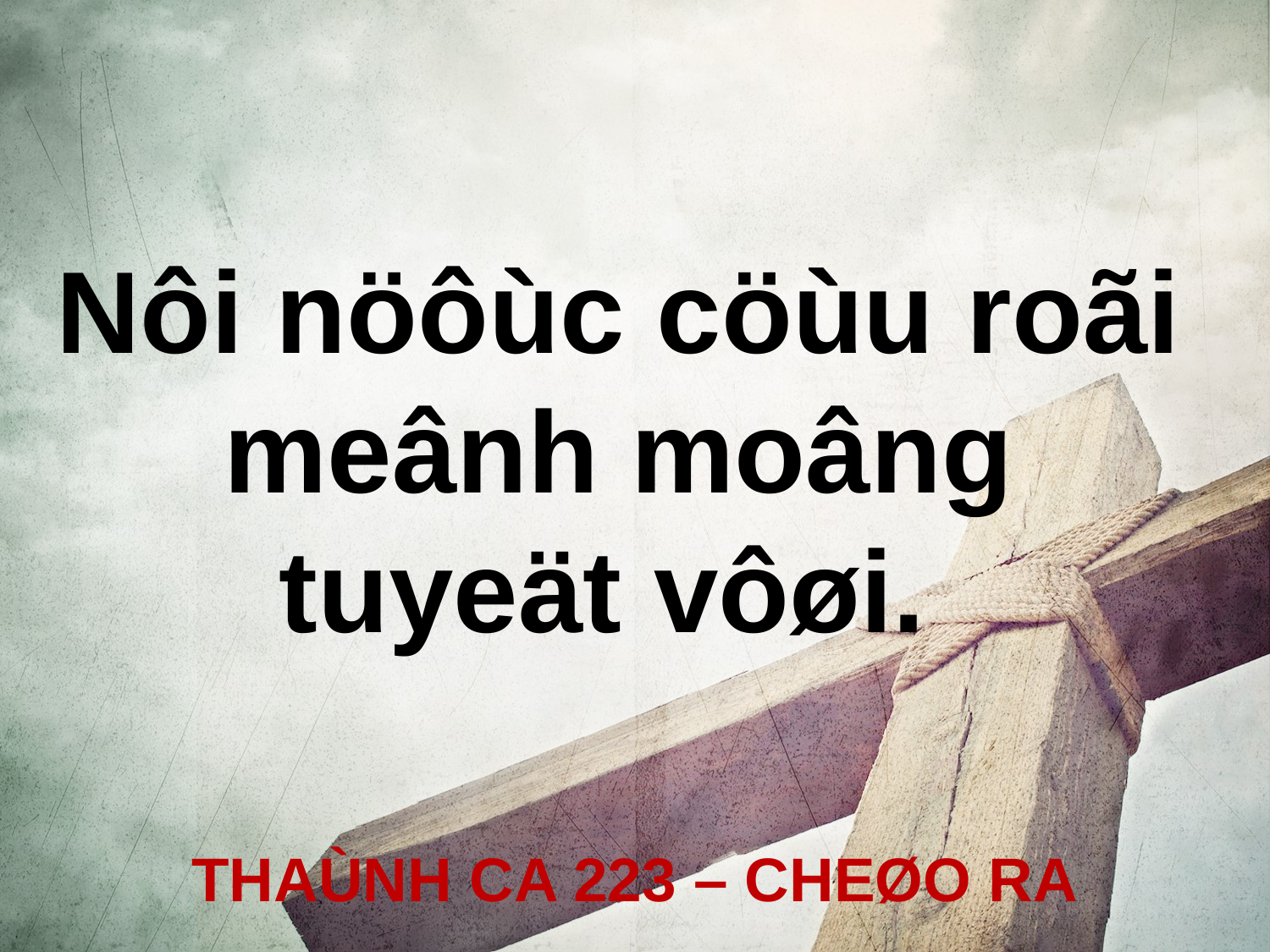

Nôi nöôùc cöùu roãi
meânh moâng
tuyeät vôøi.
THAÙNH CA 223 – CHEØO RA